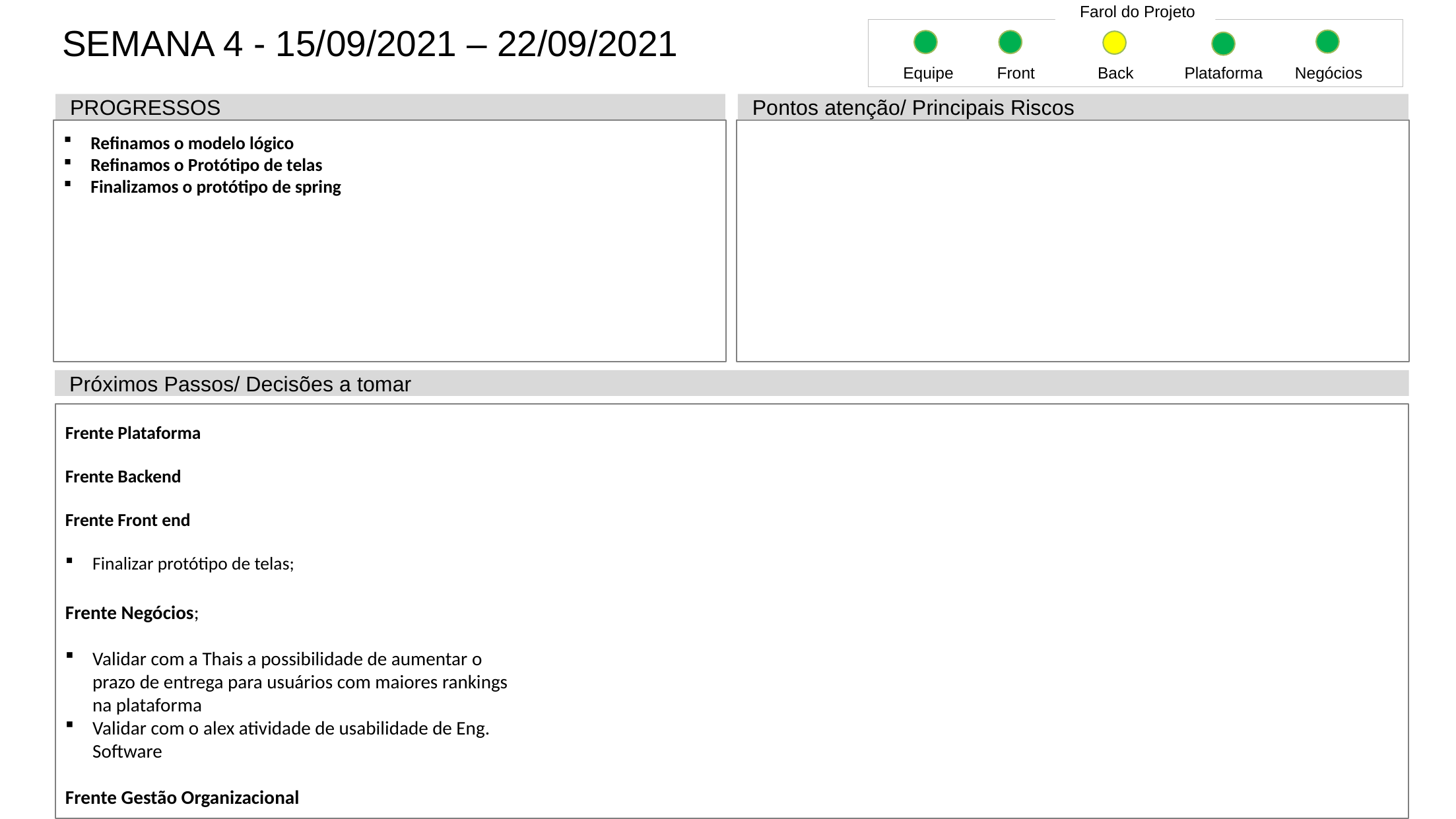

Farol do Projeto

# SEMANA 4 - 15/09/2021 – 22/09/2021

Equipe
Front
Back
Plataforma
Negócios
PROGRESSOS
Pontos atenção/ Principais Riscos
Refinamos o modelo lógico
Refinamos o Protótipo de telas
Finalizamos o protótipo de spring

Próximos Passos/ Decisões a tomar
Frente Plataforma

Frente Backend

Frente Front end

Finalizar protótipo de telas;

Frente Negócios;

Validar com a Thais a possibilidade de aumentar o prazo de entrega para usuários com maiores rankings na plataforma
Validar com o alex atividade de usabilidade de Eng. Software

Frente Gestão Organizacional